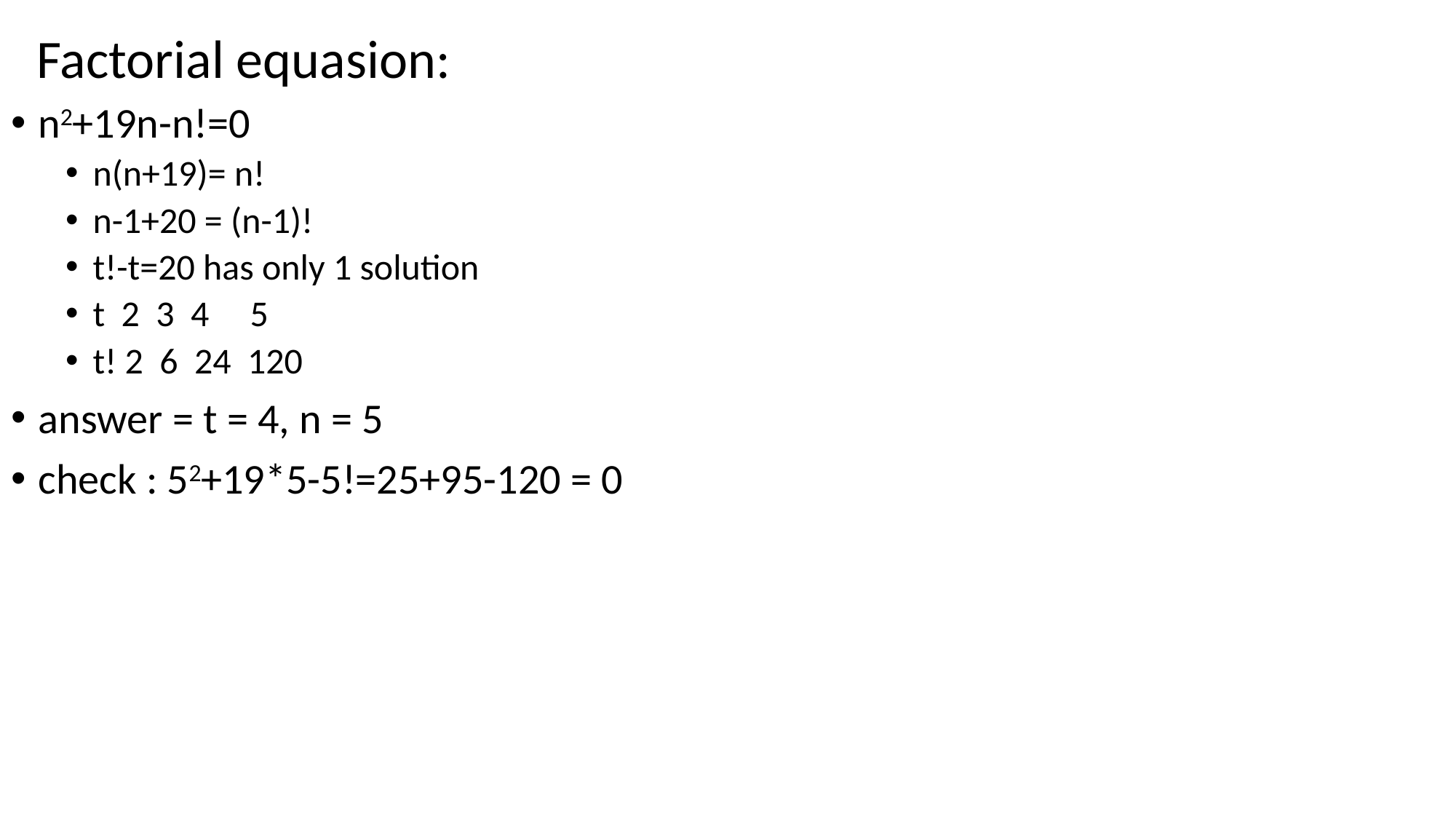

# Factorial equasion:
n2+19n-n!=0
n(n+19)= n!
n-1+20 = (n-1)!
t!-t=20 has only 1 solution
t  2  3  4     5
t! 2  6  24  120
answer = t = 4, n = 5
check : 52+19*5-5!=25+95-120 = 0